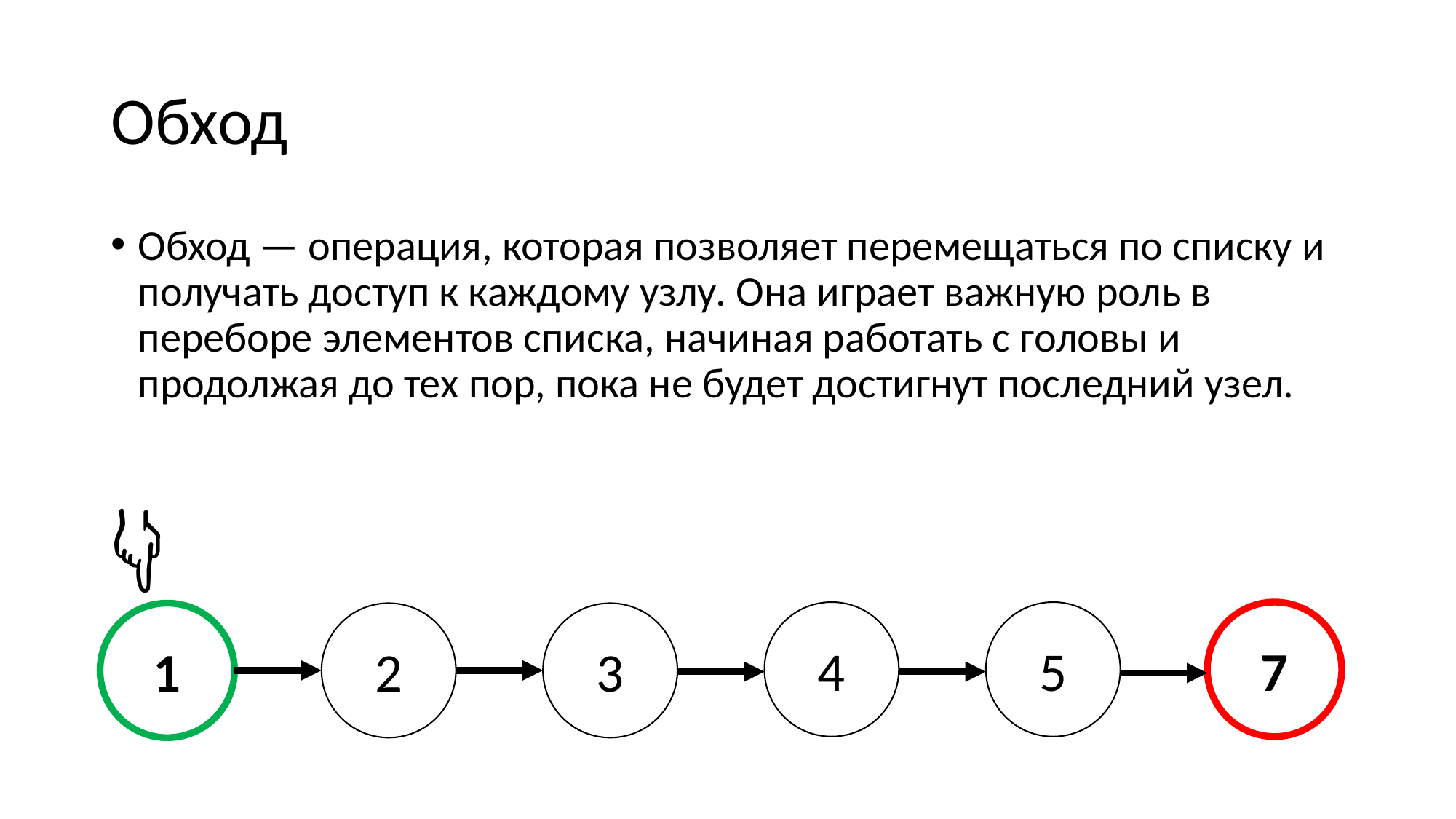

# Обход
Обход — операция, которая позволяет перемещаться по списку и получать доступ к каждому узлу. Она играет важную роль в переборе элементов списка, начиная работать с головы и продолжая до тех пор, пока не будет достигнут последний узел.
👇
5
7
4
1
2
3